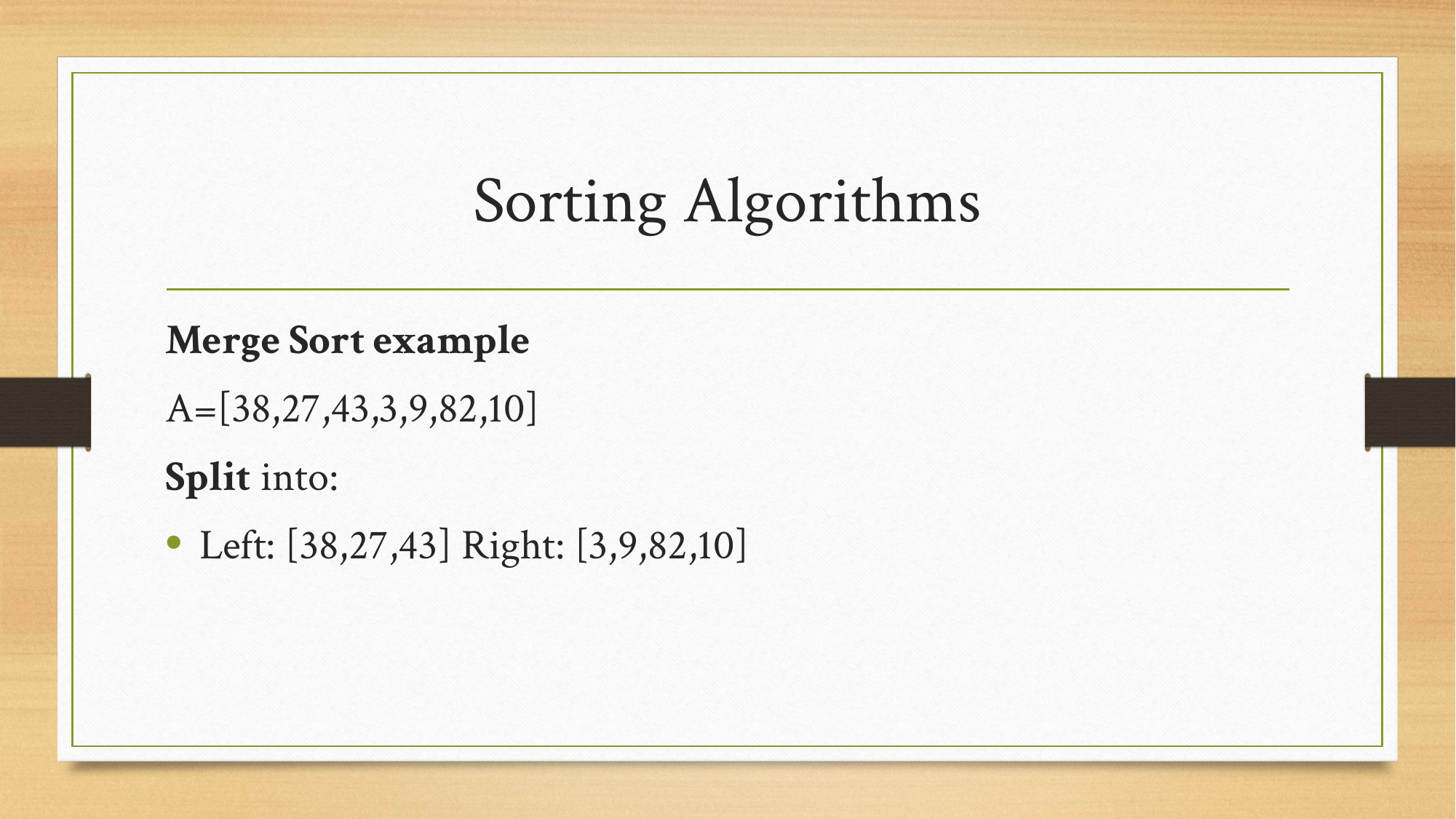

# Sorting Algorithms
Merge Sort example
A=[38,27,43,3,9,82,10]
Split into:
Left: [38,27,43] Right: [3,9,82,10]